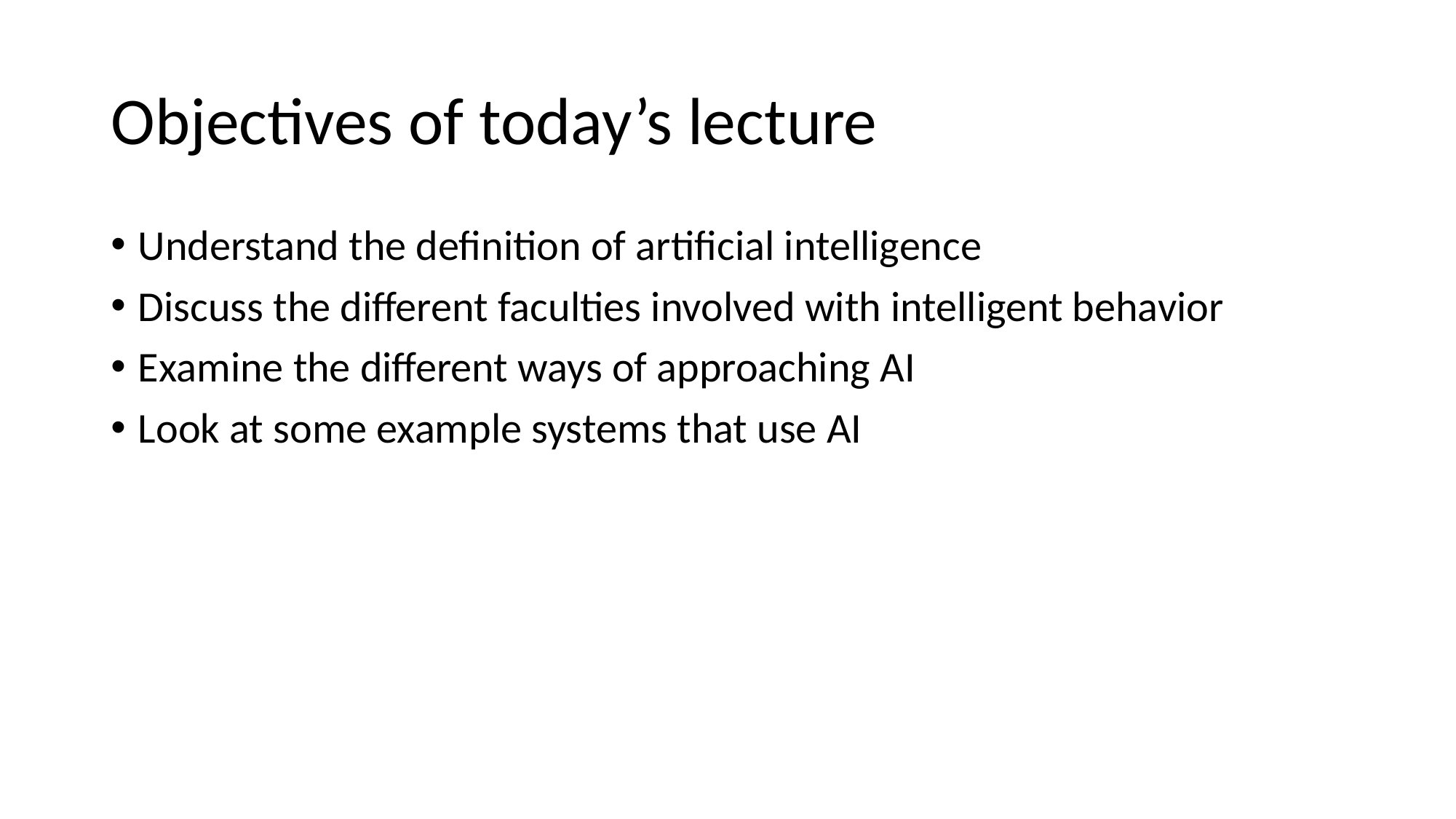

# Objectives of today’s lecture
Understand the definition of artificial intelligence
Discuss the different faculties involved with intelligent behavior
Examine the different ways of approaching AI
Look at some example systems that use AI